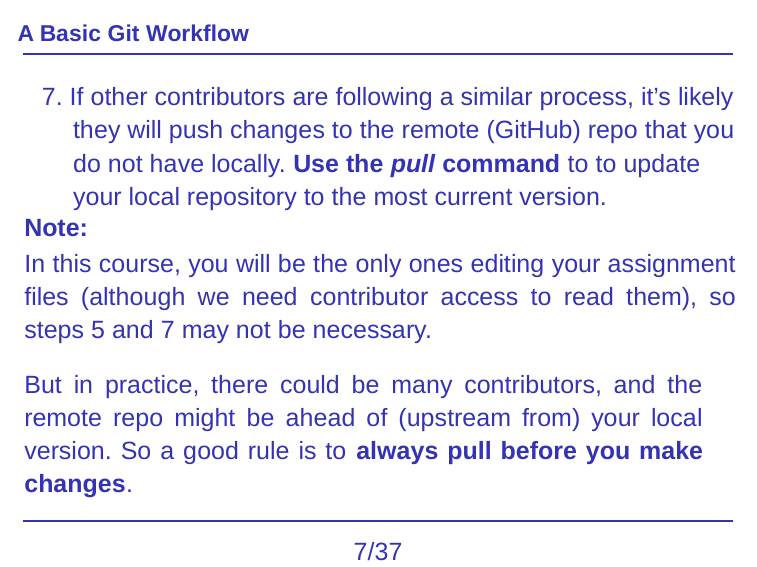

A Basic Git Workﬂow

7. If other contributors are following a similar process, it’s likely they will push changes to the remote (GitHub) repo that you do not have locally. Use the pull command to to update your local repository to the most current version.
Note:
In this course, you will be the only ones editing your assignment ﬁles (although we need contributor access to read them), so steps 5 and 7 may not be necessary.
But in practice, there could be many contributors, and the remote repo might be ahead of (upstream from) your local version. So a good rule is to always pull before you make changes.

7/37